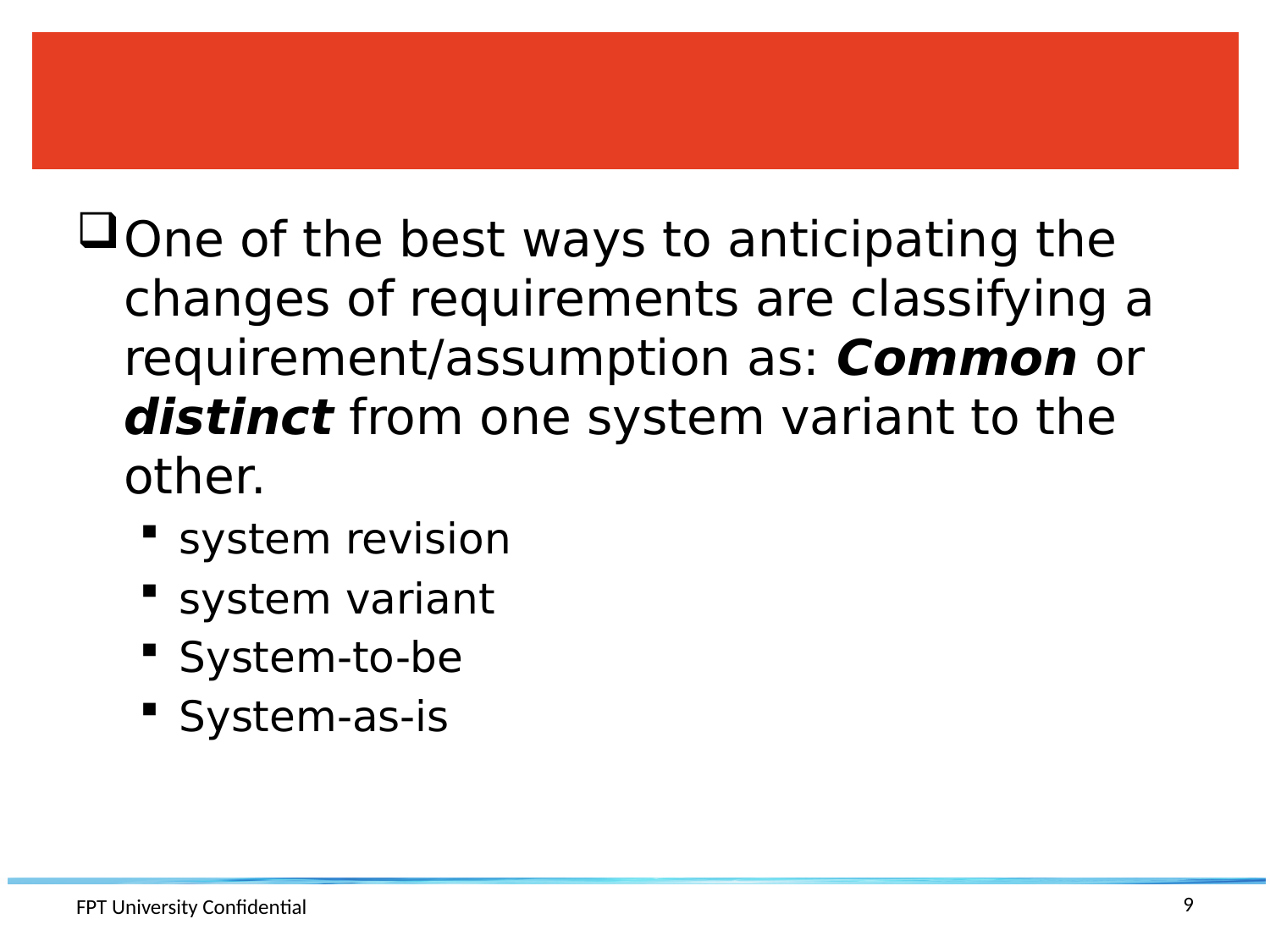

#
One of the best ways to anticipating the changes of requirements are classifying a requirement/assumption as: Common or distinct from one system variant to the other.
system revision
system variant
System-to-be
System-as-is